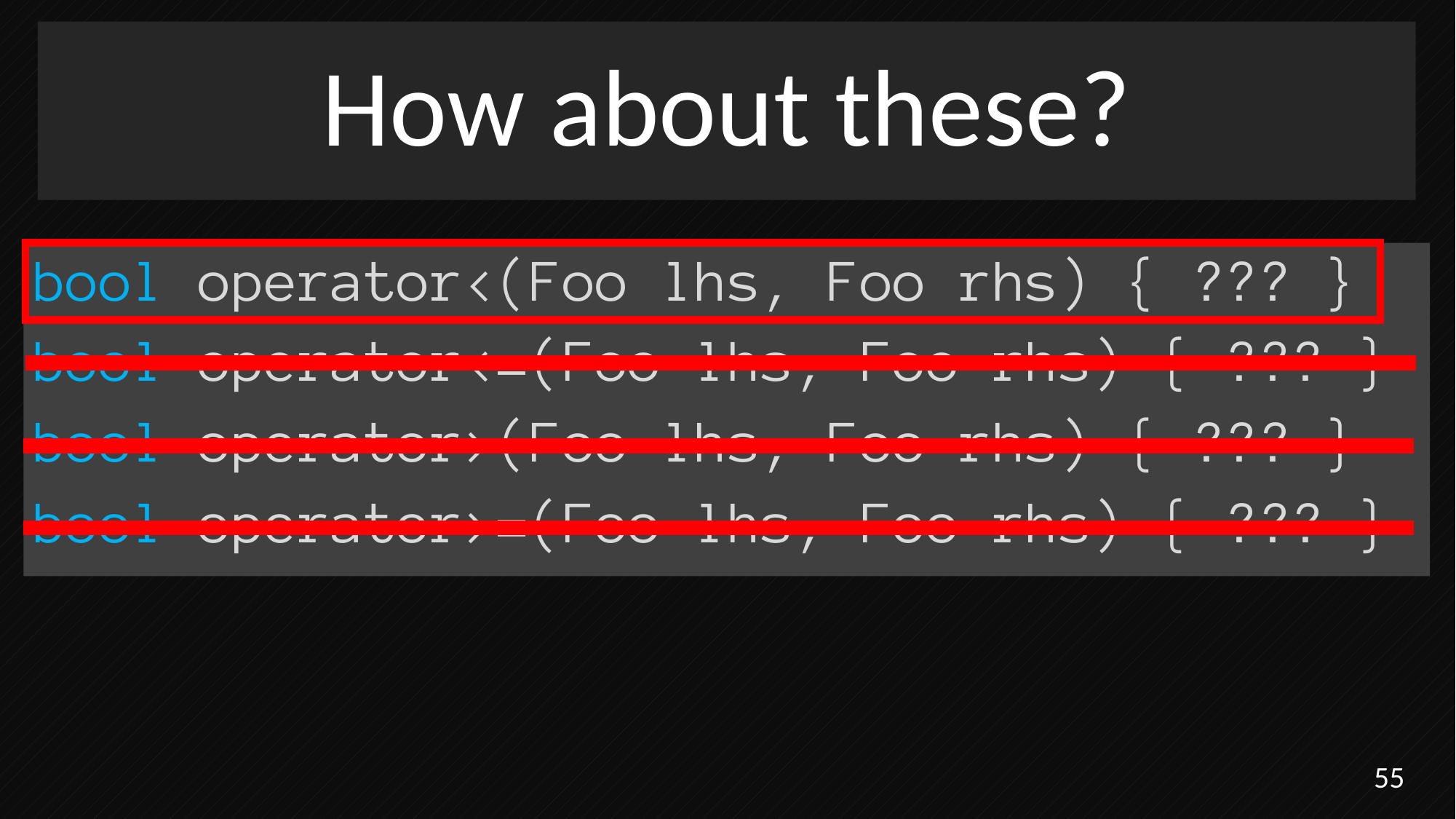

How about these?

bool operator<(Foo lhs, Foo rhs) { ??? }
bool operator<=(Foo lhs, Foo rhs) { ??? }
bool operator>(Foo lhs, Foo rhs) { ??? }
bool operator>=(Foo lhs, Foo rhs) { ??? }
55